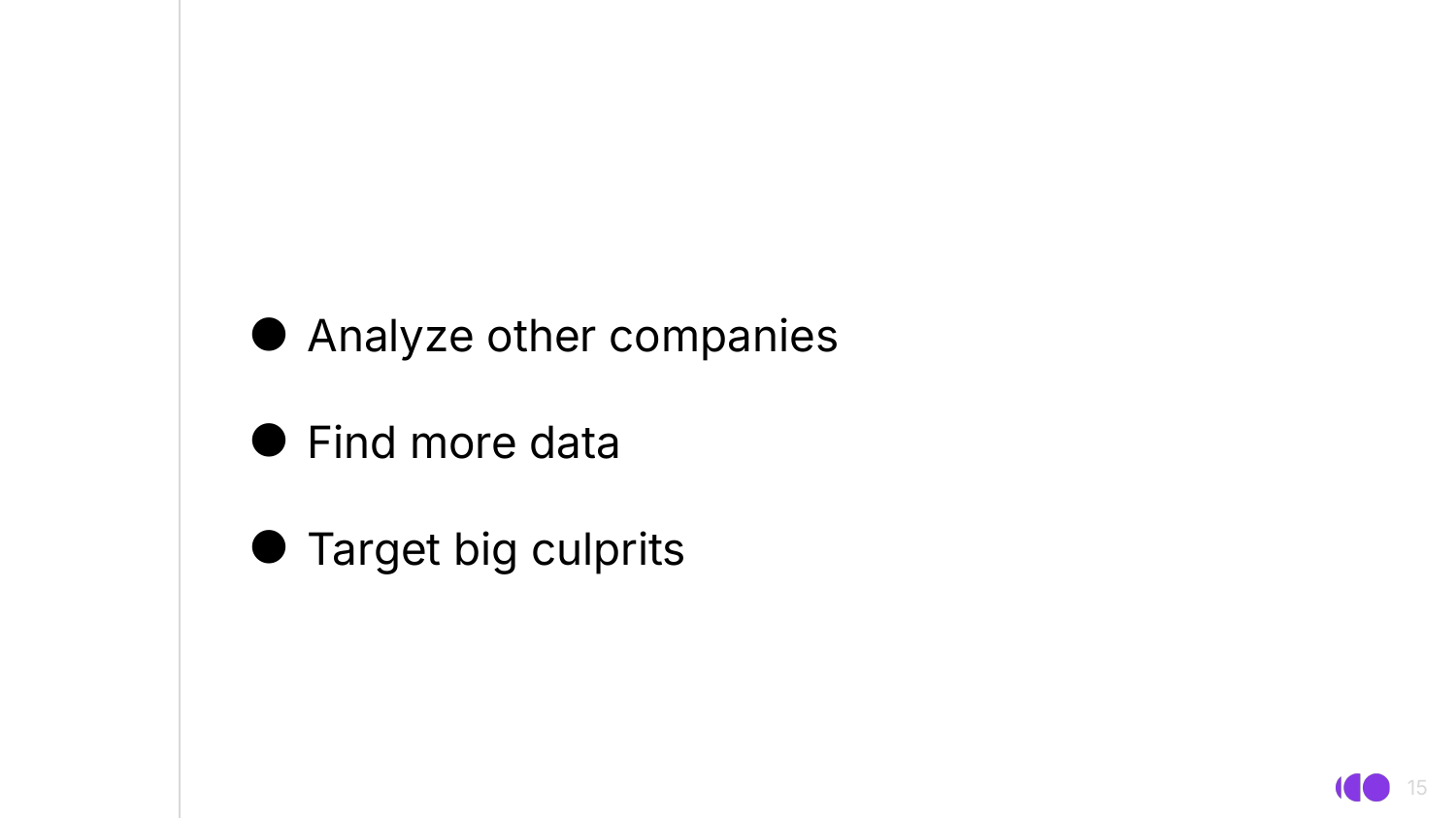

Analyze other companies
Find more data
Target big culprits
15